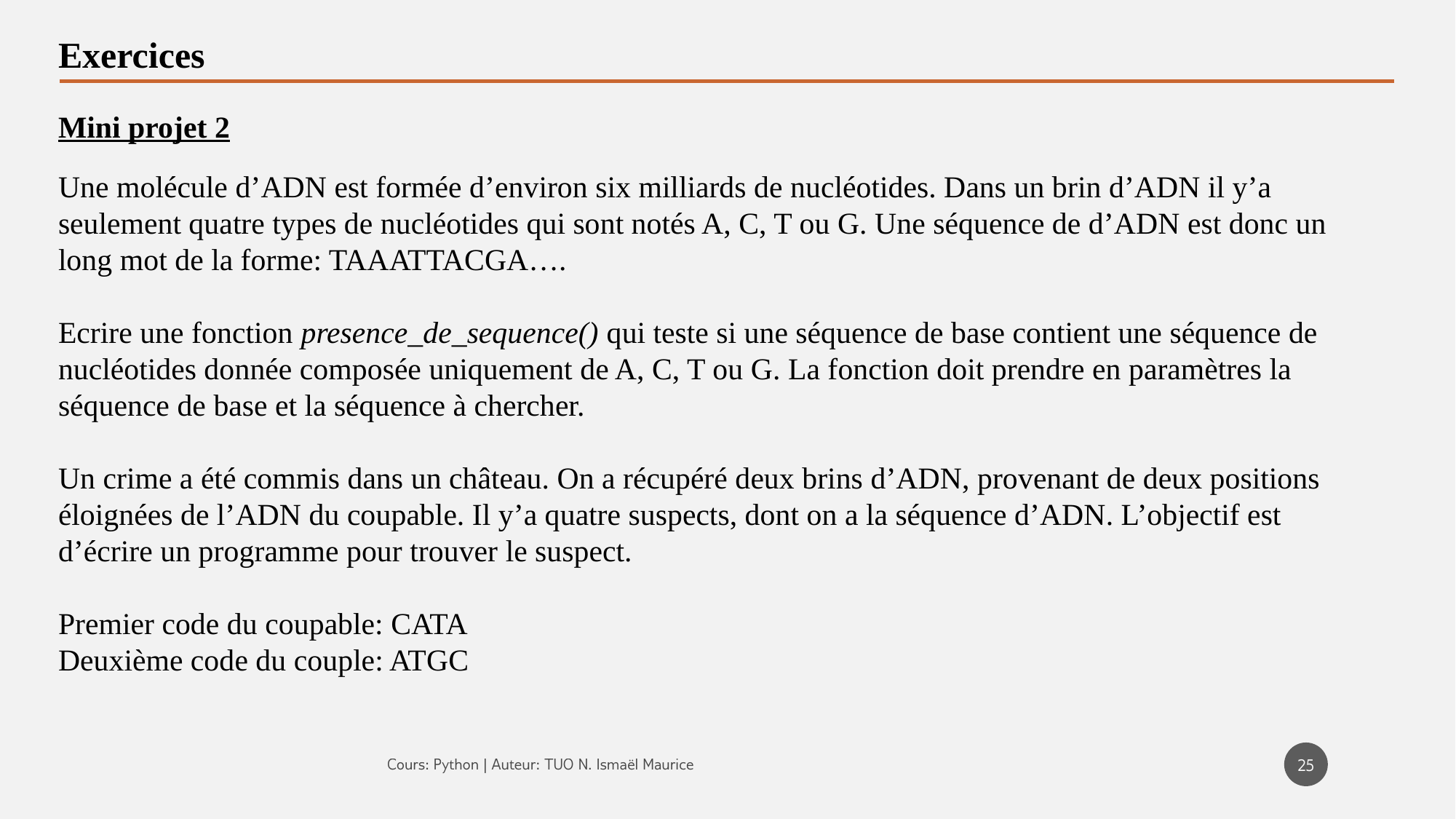

Exercices
Mini projet 2
Une molécule d’ADN est formée d’environ six milliards de nucléotides. Dans un brin d’ADN il y’a seulement quatre types de nucléotides qui sont notés A, C, T ou G. Une séquence de d’ADN est donc un long mot de la forme: TAAATTACGA….

Ecrire une fonction presence_de_sequence() qui teste si une séquence de base contient une séquence de nucléotides donnée composée uniquement de A, C, T ou G. La fonction doit prendre en paramètres la séquence de base et la séquence à chercher.

Un crime a été commis dans un château. On a récupéré deux brins d’ADN, provenant de deux positions éloignées de l’ADN du coupable. Il y’a quatre suspects, dont on a la séquence d’ADN. L’objectif est d’écrire un programme pour trouver le suspect.

Premier code du coupable: CATA
Deuxième code du couple: ATGC
25
Cours: Python | Auteur: TUO N. Ismaël Maurice